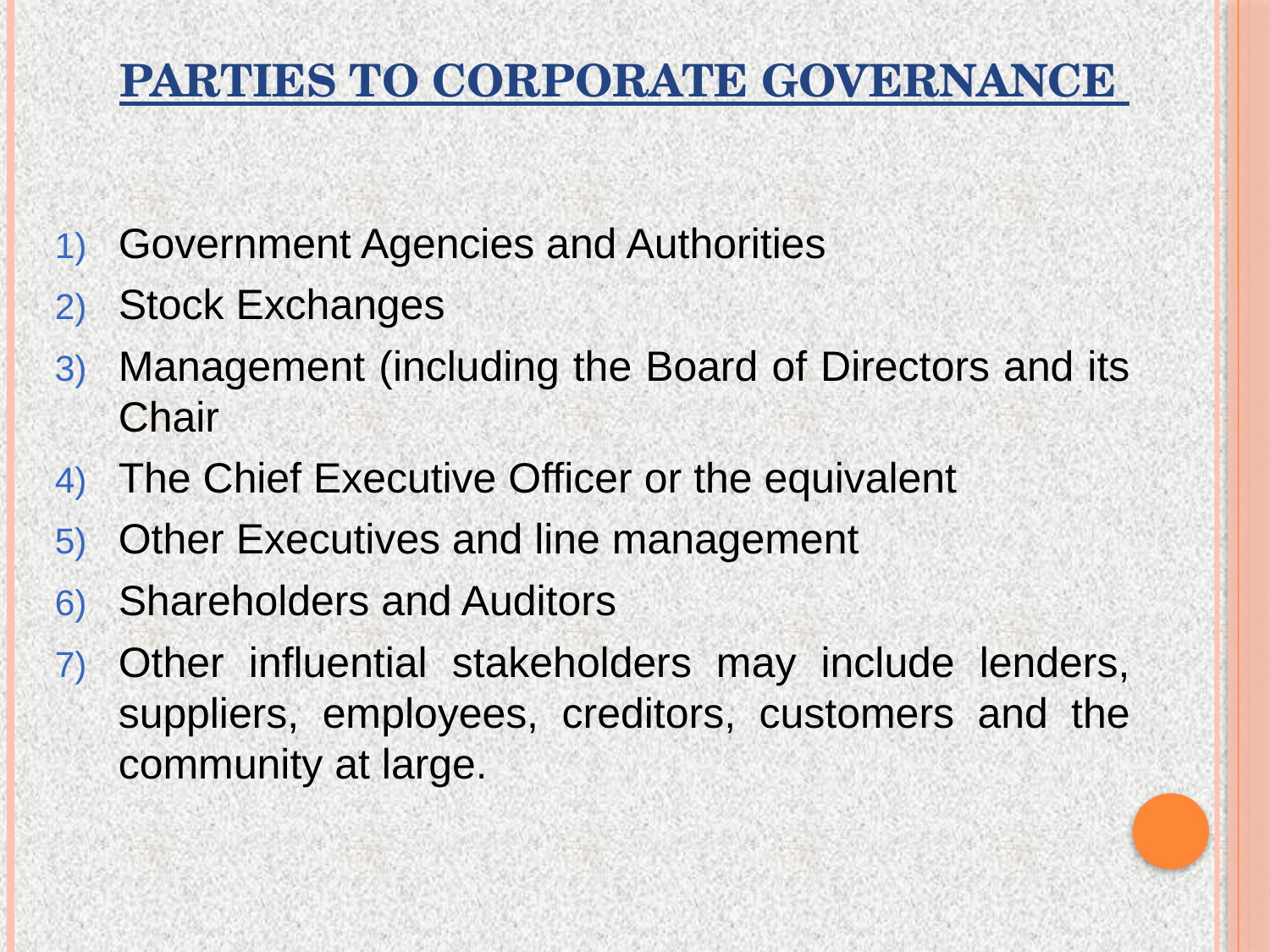

# Parties to Corporate Governance

Government Agencies and Authorities
Stock Exchanges
Management (including the Board of Directors and its Chair
The Chief Executive Officer or the equivalent
Other Executives and line management
Shareholders and Auditors
Other influential stakeholders may include lenders, suppliers, employees, creditors, customers and the community at large.